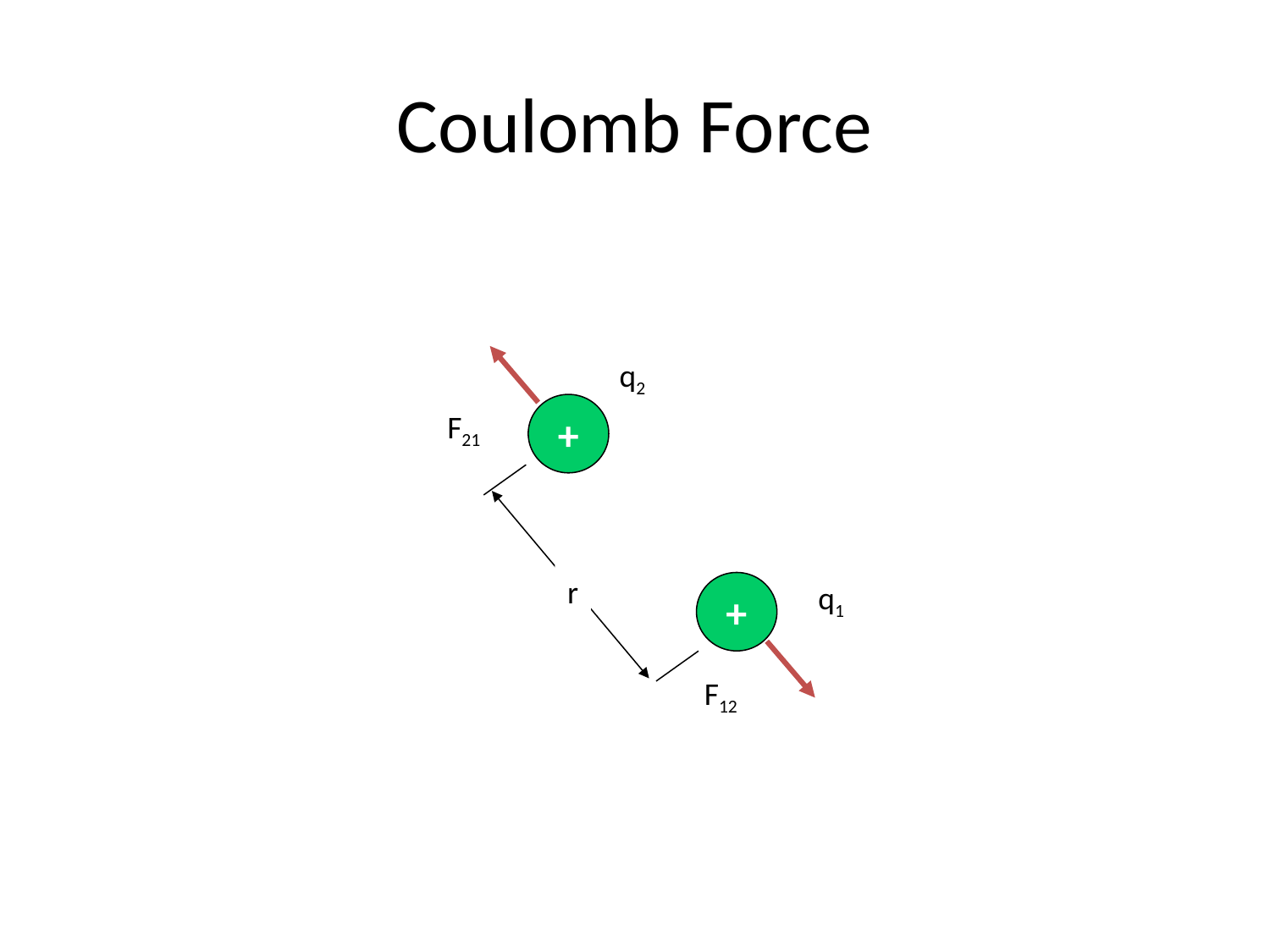

# Coulomb Force

q2
+
F21

r
q1
+

F12